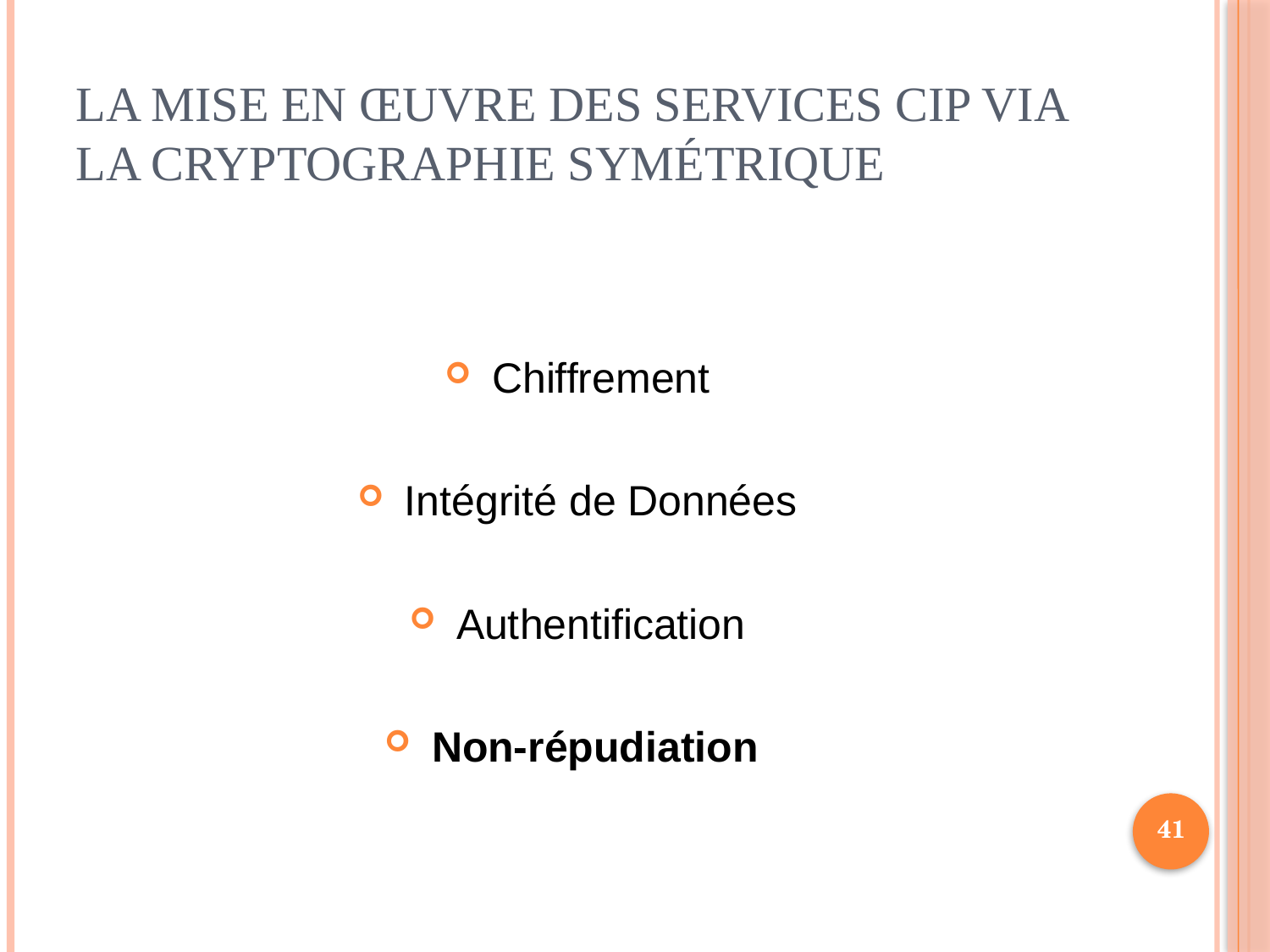

# La mise en œuvre des services CIP via la cryptographie symétrique

Chiffrement

Intégrité de Données

Authentification

Non-répudiation

41